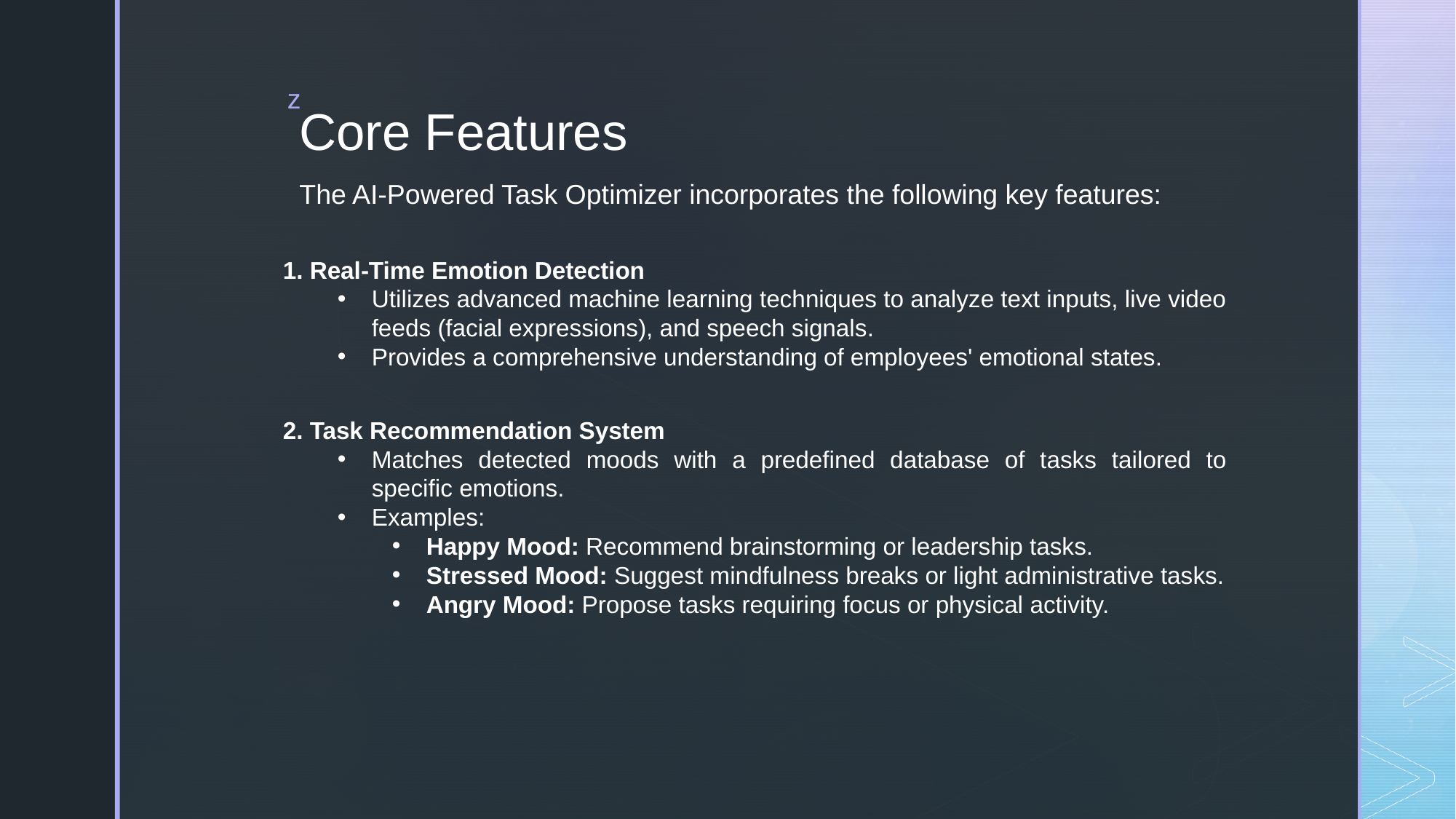

# Core Features The AI-Powered Task Optimizer incorporates the following key features:
1. Real-Time Emotion Detection
Utilizes advanced machine learning techniques to analyze text inputs, live video feeds (facial expressions), and speech signals.
Provides a comprehensive understanding of employees' emotional states.
2. Task Recommendation System
Matches detected moods with a predefined database of tasks tailored to specific emotions.
Examples:
Happy Mood: Recommend brainstorming or leadership tasks.
Stressed Mood: Suggest mindfulness breaks or light administrative tasks.
Angry Mood: Propose tasks requiring focus or physical activity.